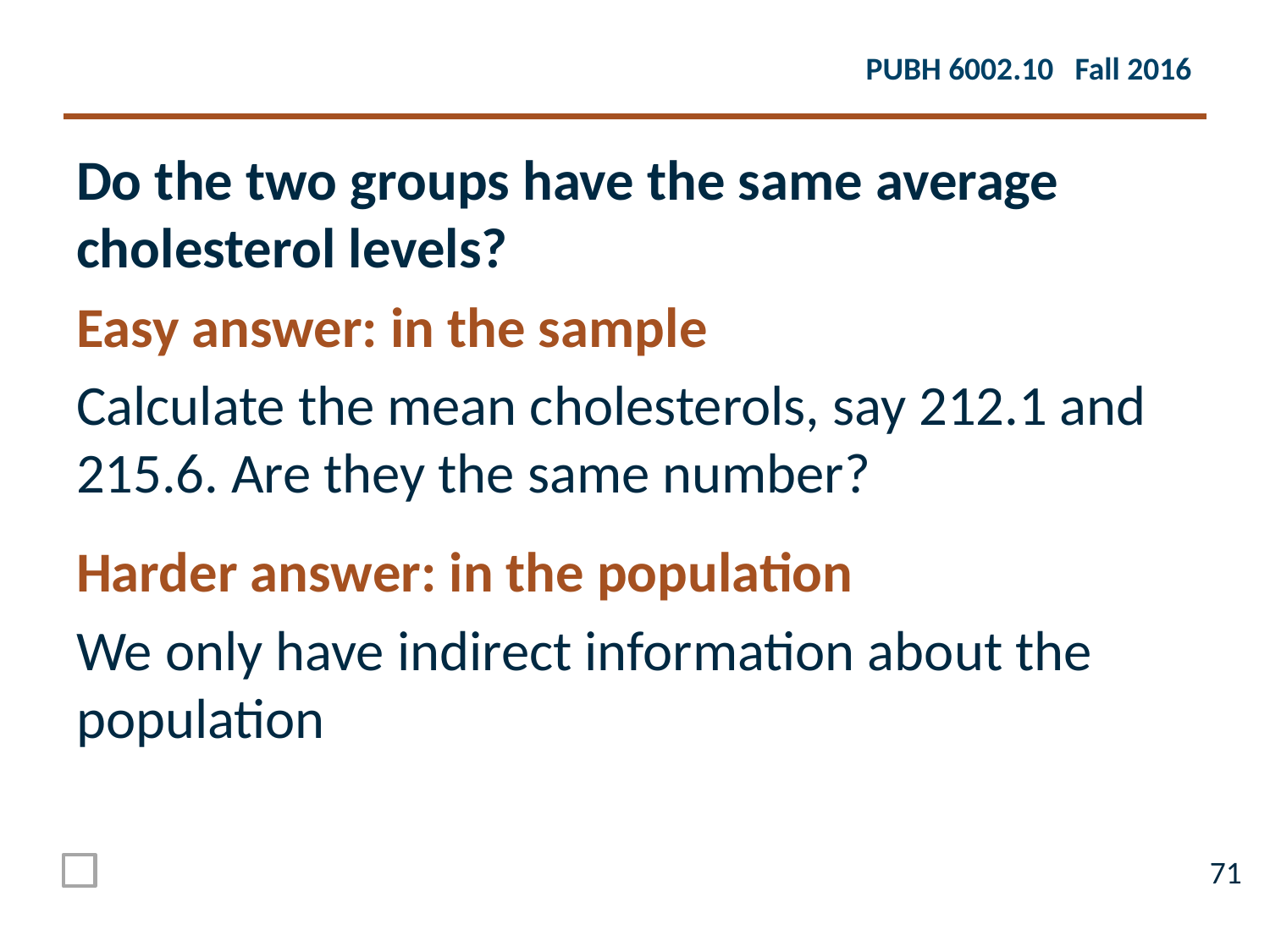

Do the two groups have the same average cholesterol levels?
Easy answer: in the sample
Calculate the mean cholesterols, say 212.1 and 215.6. Are they the same number?
Harder answer: in the population
We only have indirect information about the population